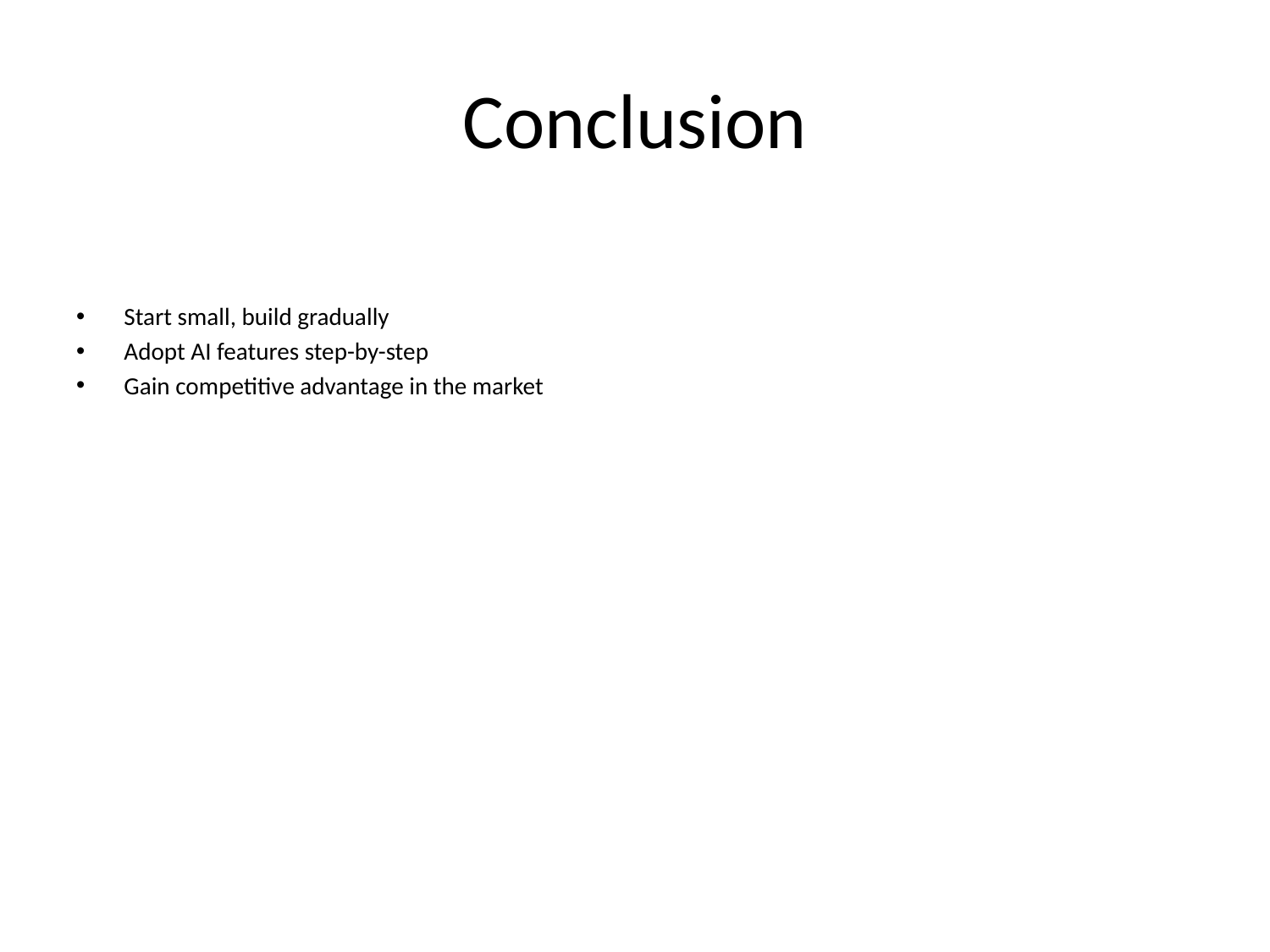

# Conclusion

Start small, build gradually
Adopt AI features step-by-step
Gain competitive advantage in the market